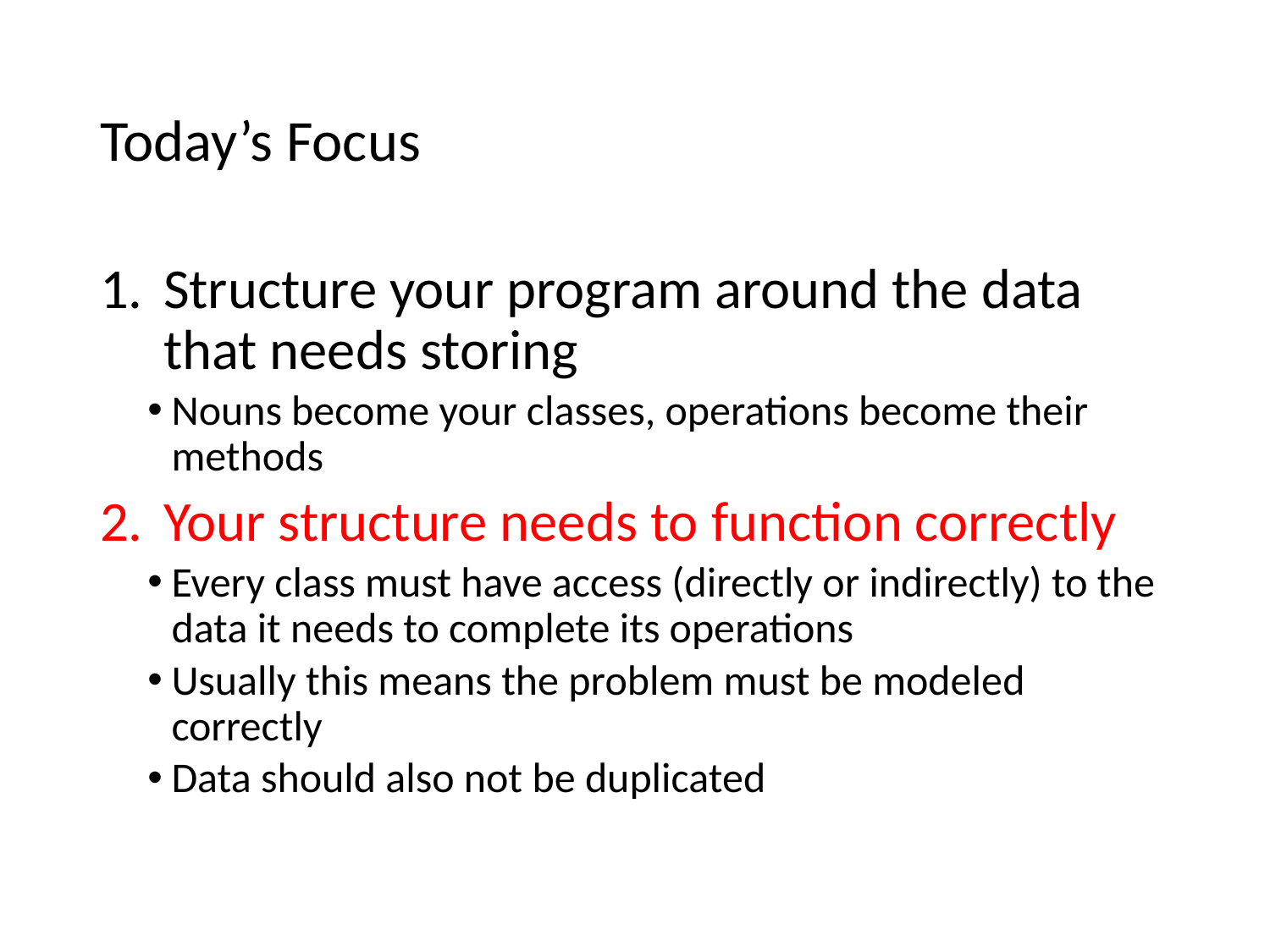

# Today’s Focus
Structure your program around the data that needs storing
Nouns become your classes, operations become their methods
Your structure needs to function correctly
Every class must have access (directly or indirectly) to the data it needs to complete its operations
Usually this means the problem must be modeled correctly
Data should also not be duplicated